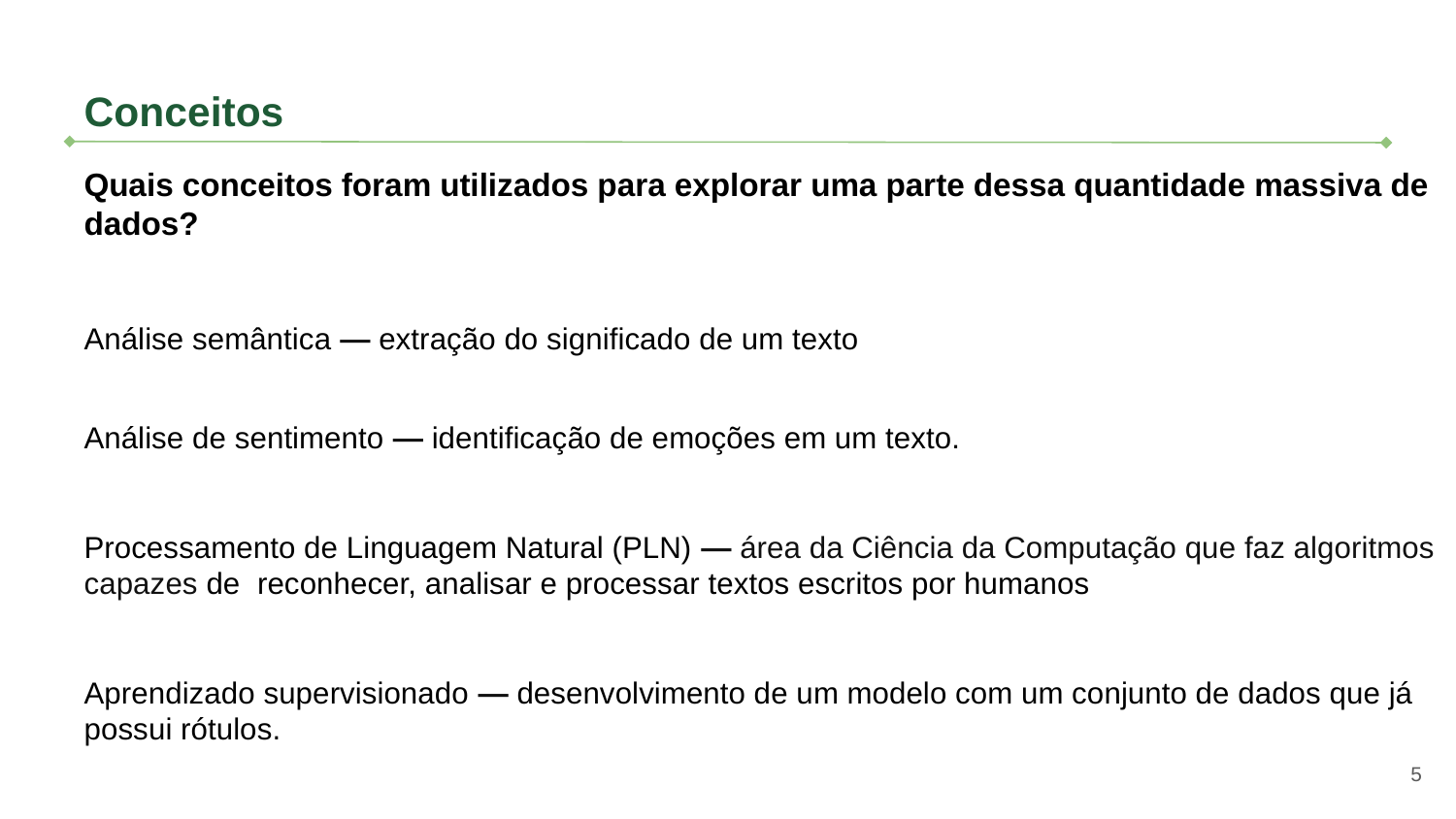

# Conceitos
Quais conceitos foram utilizados para explorar uma parte dessa quantidade massiva de dados?
Análise semântica — extração do significado de um texto
Análise de sentimento — identificação de emoções em um texto.

Processamento de Linguagem Natural (PLN) — área da Ciência da Computação que faz algoritmos capazes de  reconhecer, analisar e processar textos escritos por humanos
Aprendizado supervisionado — desenvolvimento de um modelo com um conjunto de dados que já possui rótulos.

5